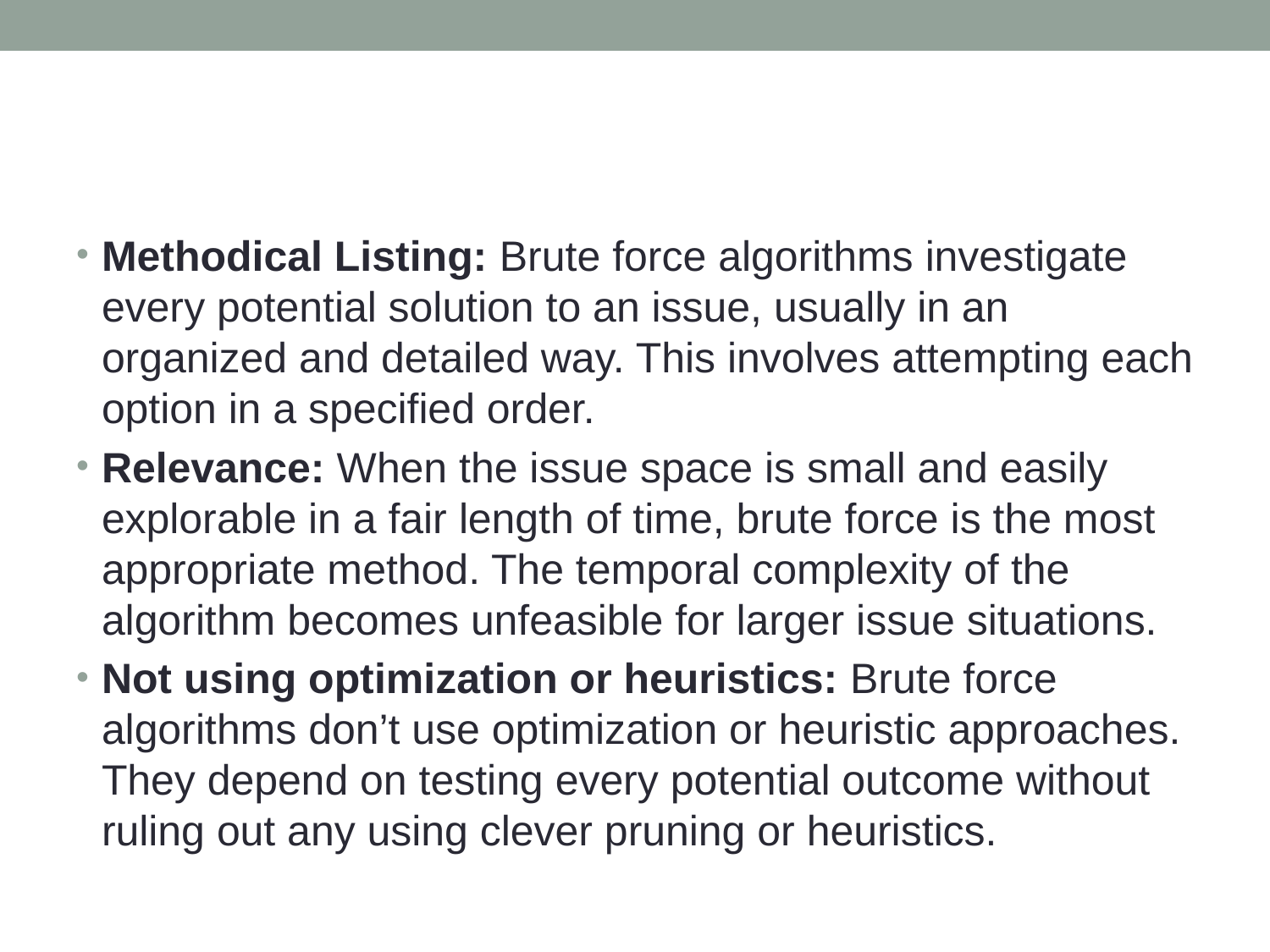

#
Methodical Listing: Brute force algorithms investigate every potential solution to an issue, usually in an organized and detailed way. This involves attempting each option in a specified order.
Relevance: When the issue space is small and easily explorable in a fair length of time, brute force is the most appropriate method. The temporal complexity of the algorithm becomes unfeasible for larger issue situations.
Not using optimization or heuristics: Brute force algorithms don’t use optimization or heuristic approaches. They depend on testing every potential outcome without ruling out any using clever pruning or heuristics.